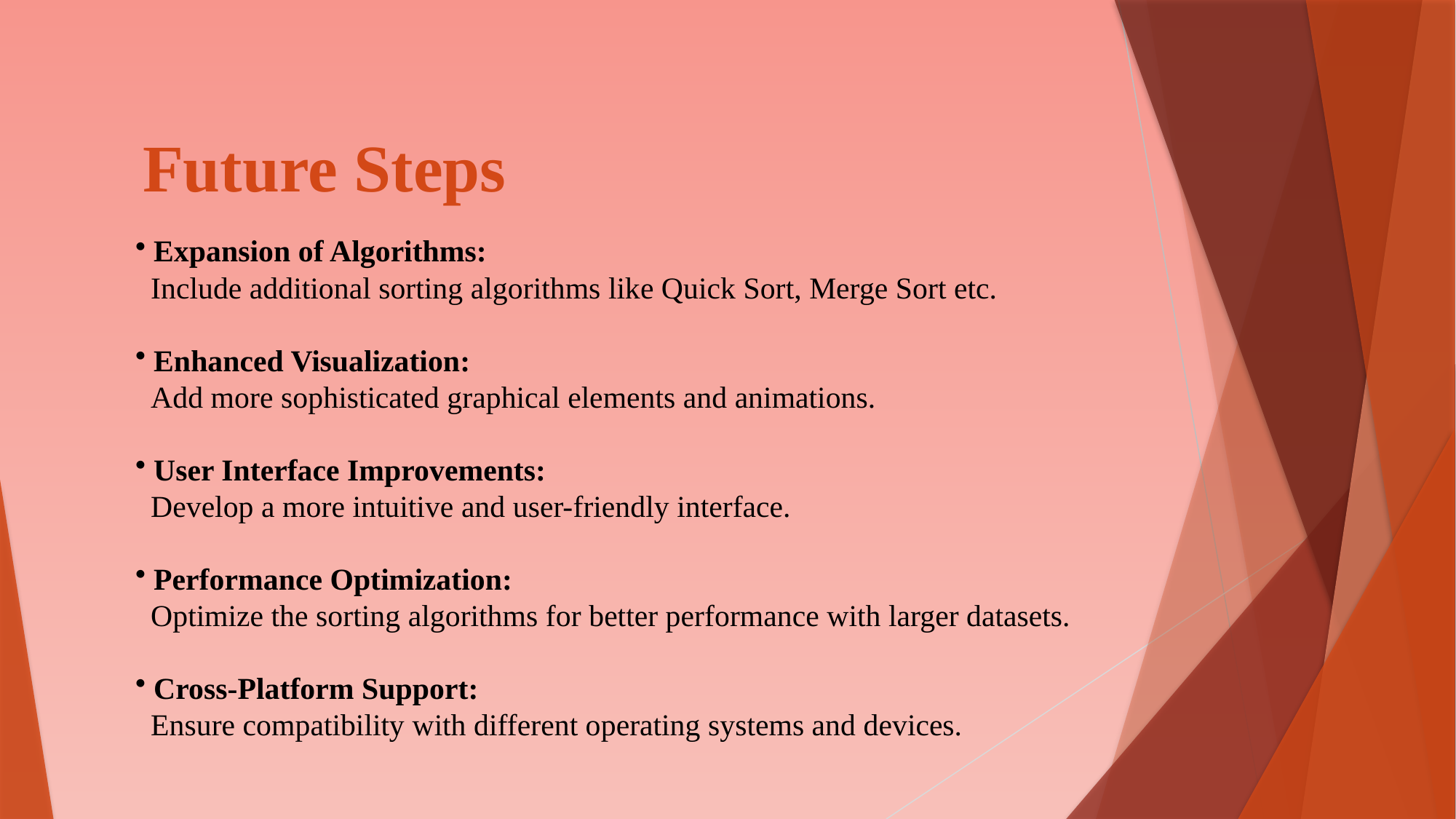

# Future Steps
 Expansion of Algorithms:
  Include additional sorting algorithms like Quick Sort, Merge Sort etc.

 Enhanced Visualization:
  Add more sophisticated graphical elements and animations.

 User Interface Improvements:
  Develop a more intuitive and user-friendly interface.

 Performance Optimization:
  Optimize the sorting algorithms for better performance with larger datasets.

 Cross-Platform Support:
  Ensure compatibility with different operating systems and devices.